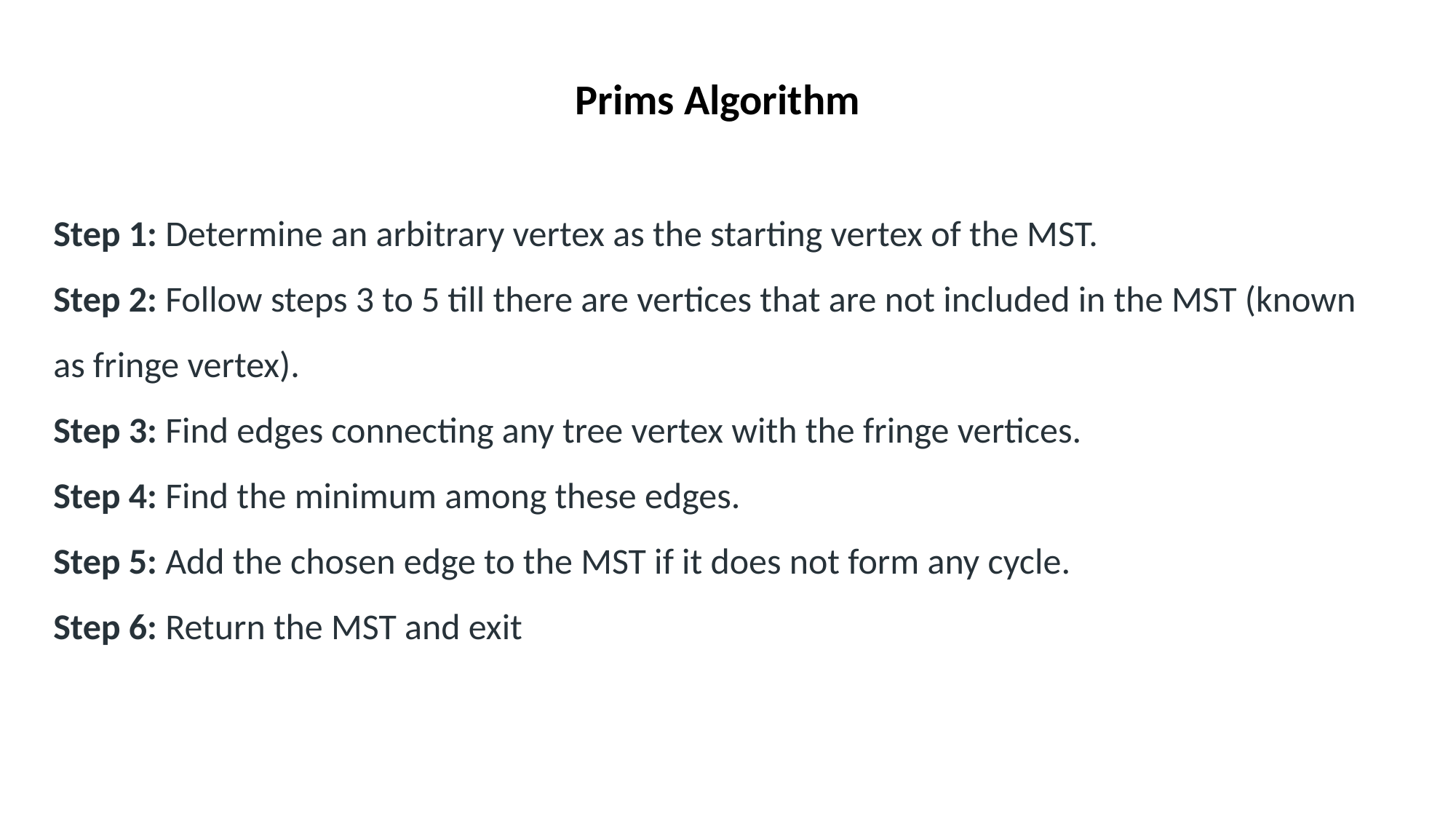

Prims Algorithm

Step 1: Determine an arbitrary vertex as the starting vertex of the MST.
Step 2: Follow steps 3 to 5 till there are vertices that are not included in the MST (known as fringe vertex).
Step 3: Find edges connecting any tree vertex with the fringe vertices.
Step 4: Find the minimum among these edges.
Step 5: Add the chosen edge to the MST if it does not form any cycle.
Step 6: Return the MST and exit